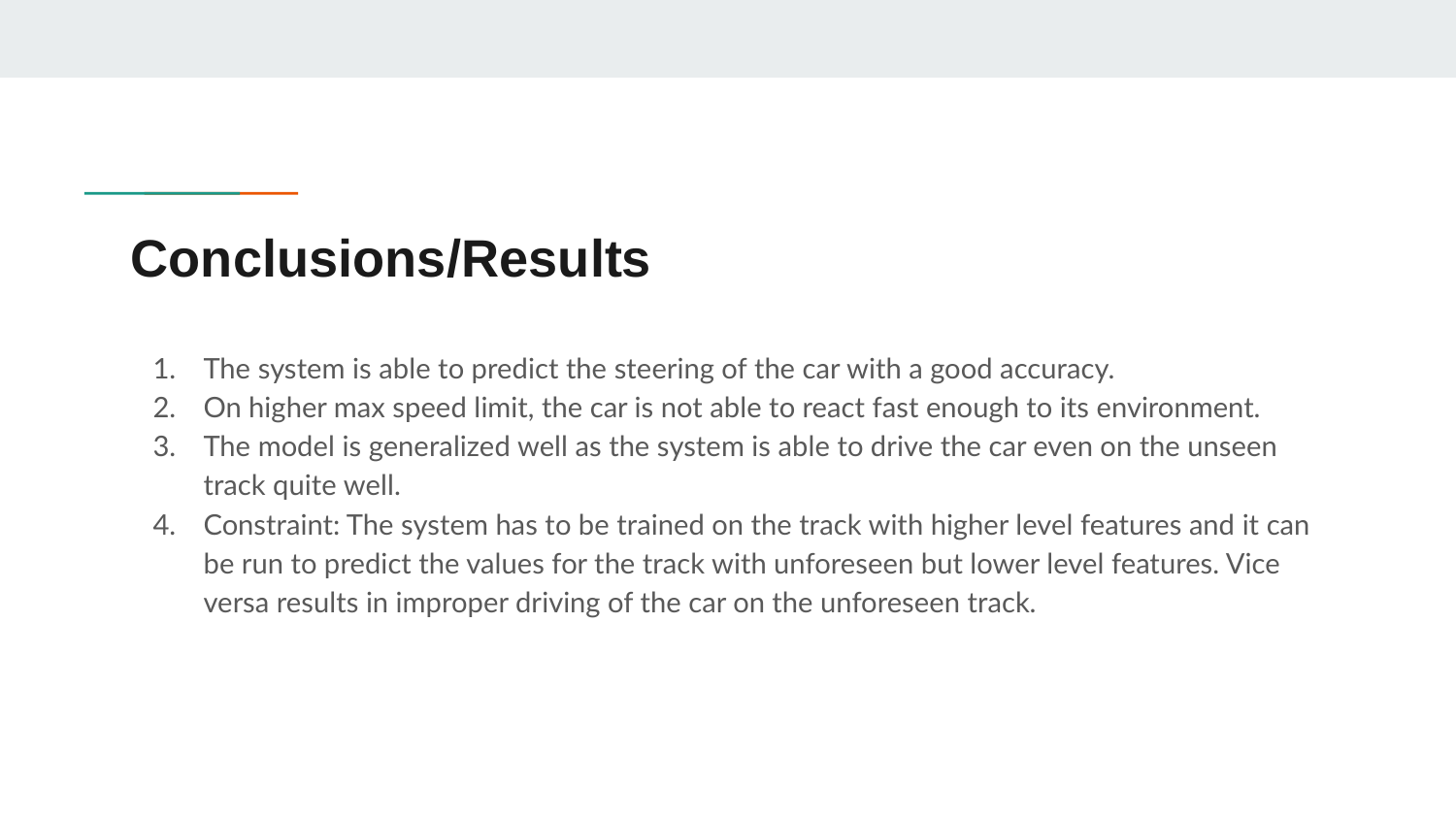

# Conclusions/Results
The system is able to predict the steering of the car with a good accuracy.
On higher max speed limit, the car is not able to react fast enough to its environment.
The model is generalized well as the system is able to drive the car even on the unseen track quite well.
Constraint: The system has to be trained on the track with higher level features and it can be run to predict the values for the track with unforeseen but lower level features. Vice versa results in improper driving of the car on the unforeseen track.